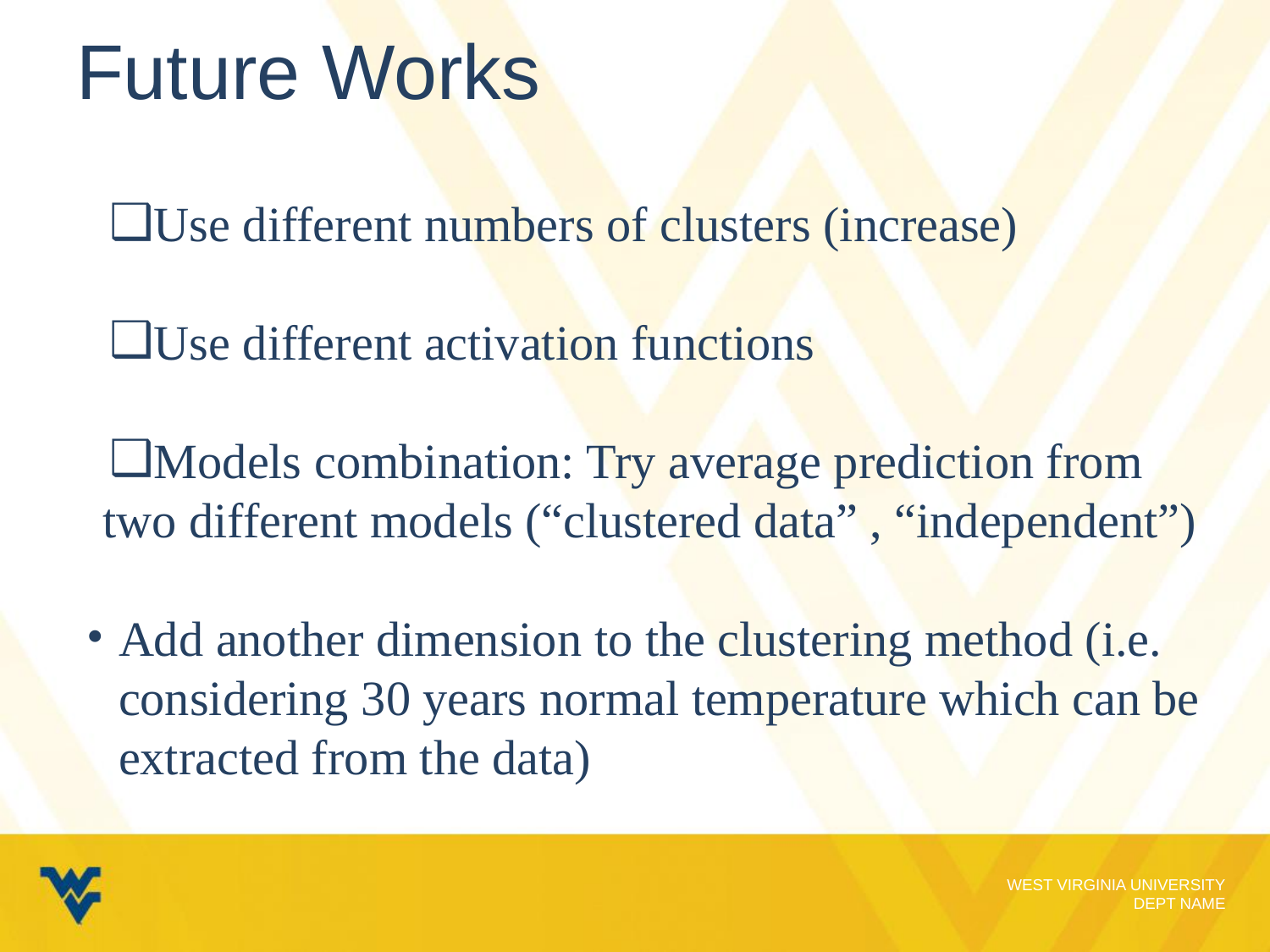

# Future Works

Use different numbers of clusters (increase)

Use different activation functions

Models combination: Try average prediction from two different models (“clustered data” , “independent”)

Add another dimension to the clustering method (i.e. considering 30 years normal temperature which can be extracted from the data)